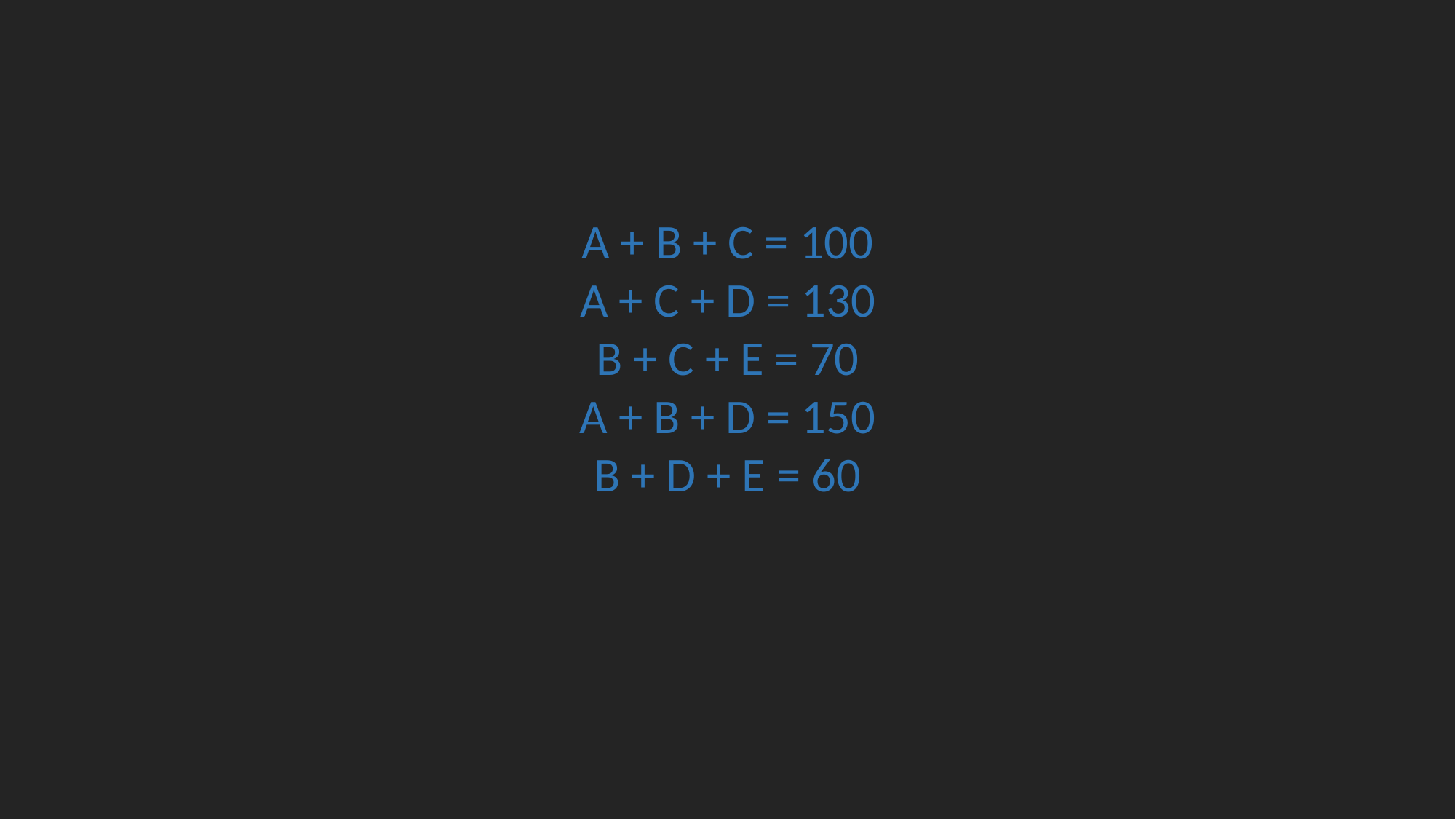

A + B + C = 100
A + C + D = 130
B + C + E = 70
A + B + D = 150
B + D + E = 60